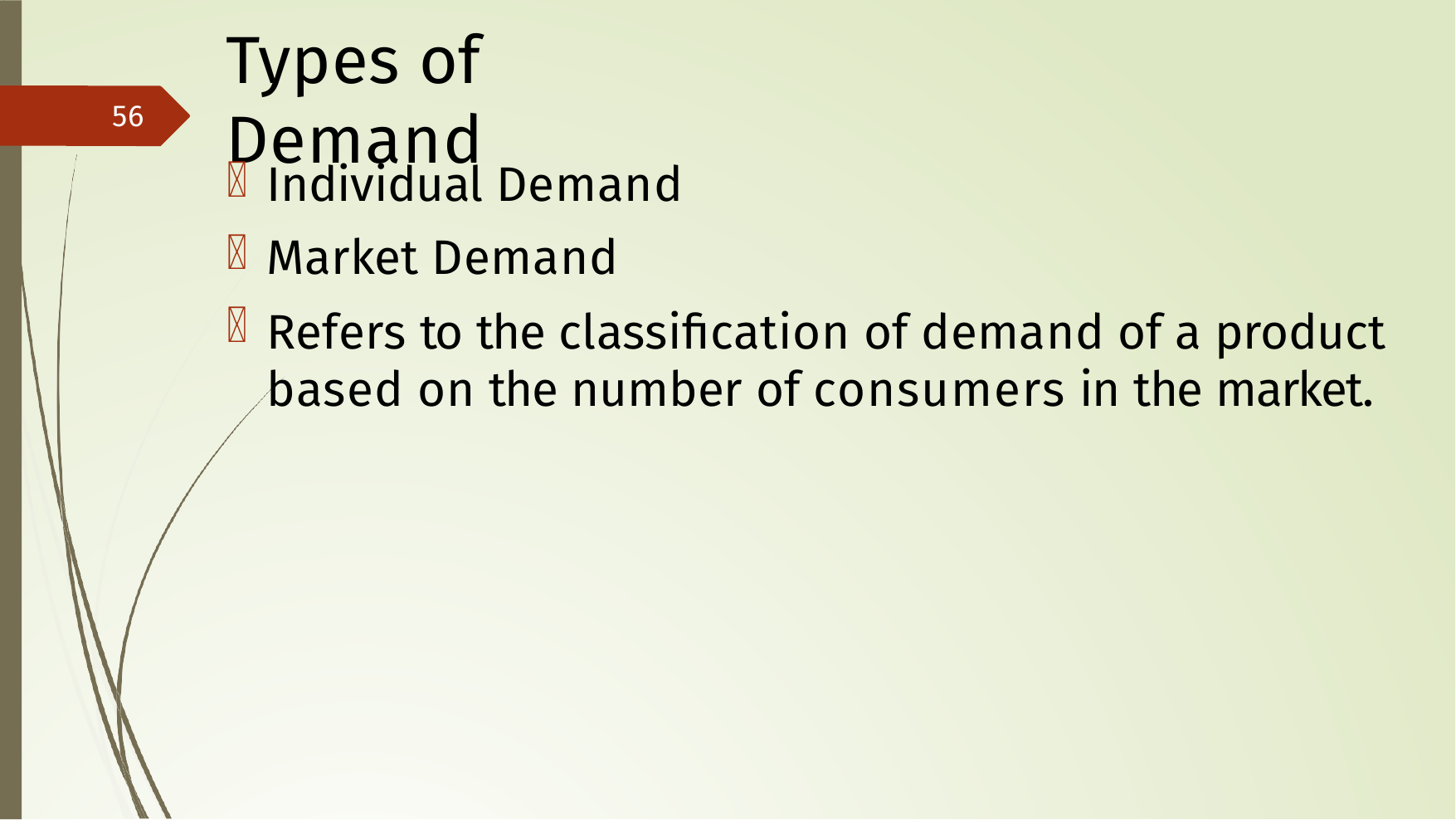

# Types of Demand
56
Individual Demand  Market Demand
Refers to the classiﬁcation of demand of a product  based on the number of consumers in the market.